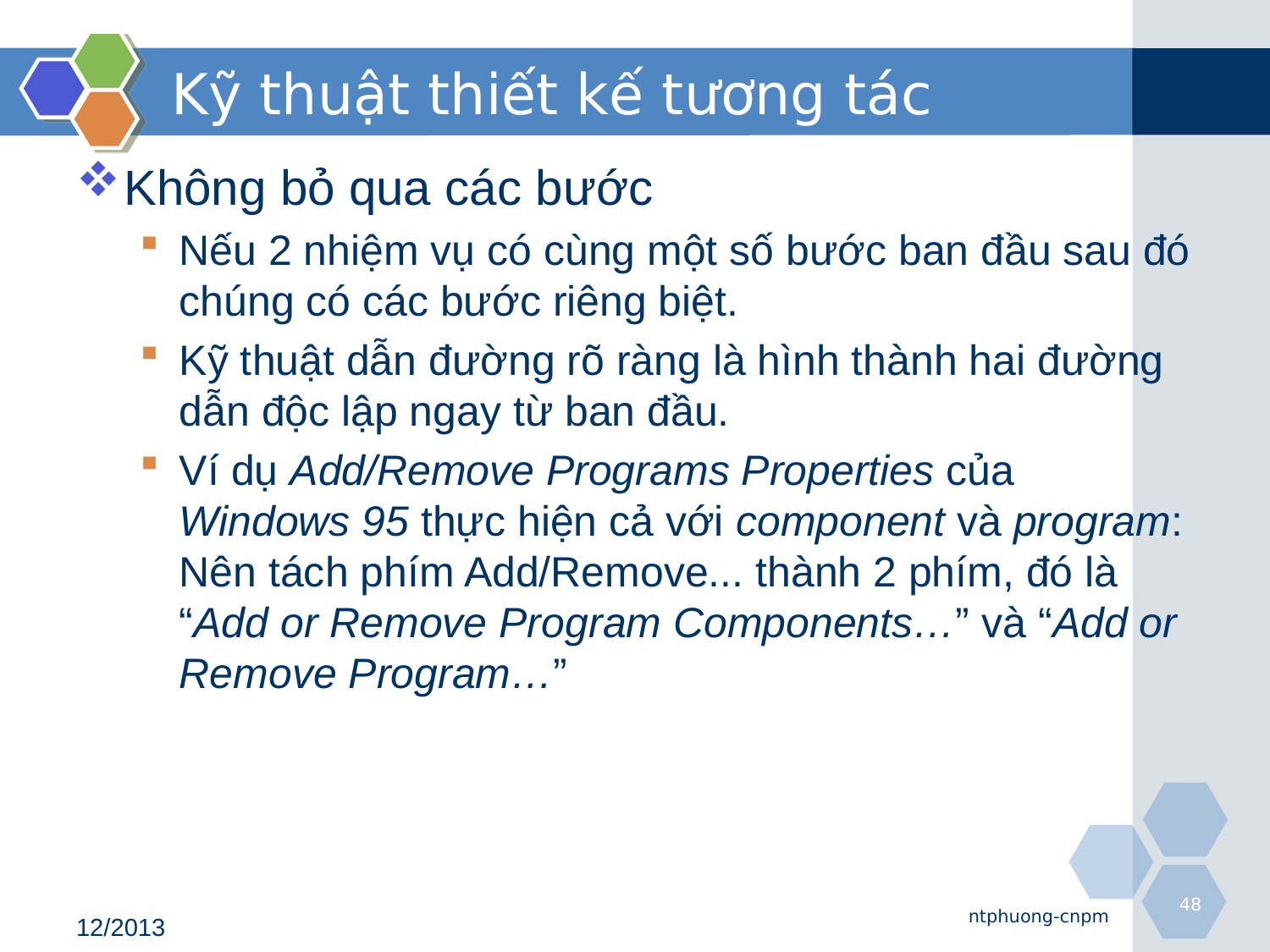

# Kỹ thuật thiết kế tương tác
Không bỏ qua các bước
Nếu 2 nhiệm vụ có cùng một số bước ban đầu sau đó chúng có các bước riêng biệt.
Kỹ thuật dẫn đường rõ ràng là hình thành hai đường dẫn độc lập ngay từ ban đầu.
Ví dụ Add/Remove Programs Properties của Windows 95 thực hiện cả với component và program: Nên tách phím Add/Remove... thành 2 phím, đó là “Add or Remove Program Components…” và “Add or Remove Program…”

48
ntphuong-cnpm
12/2013